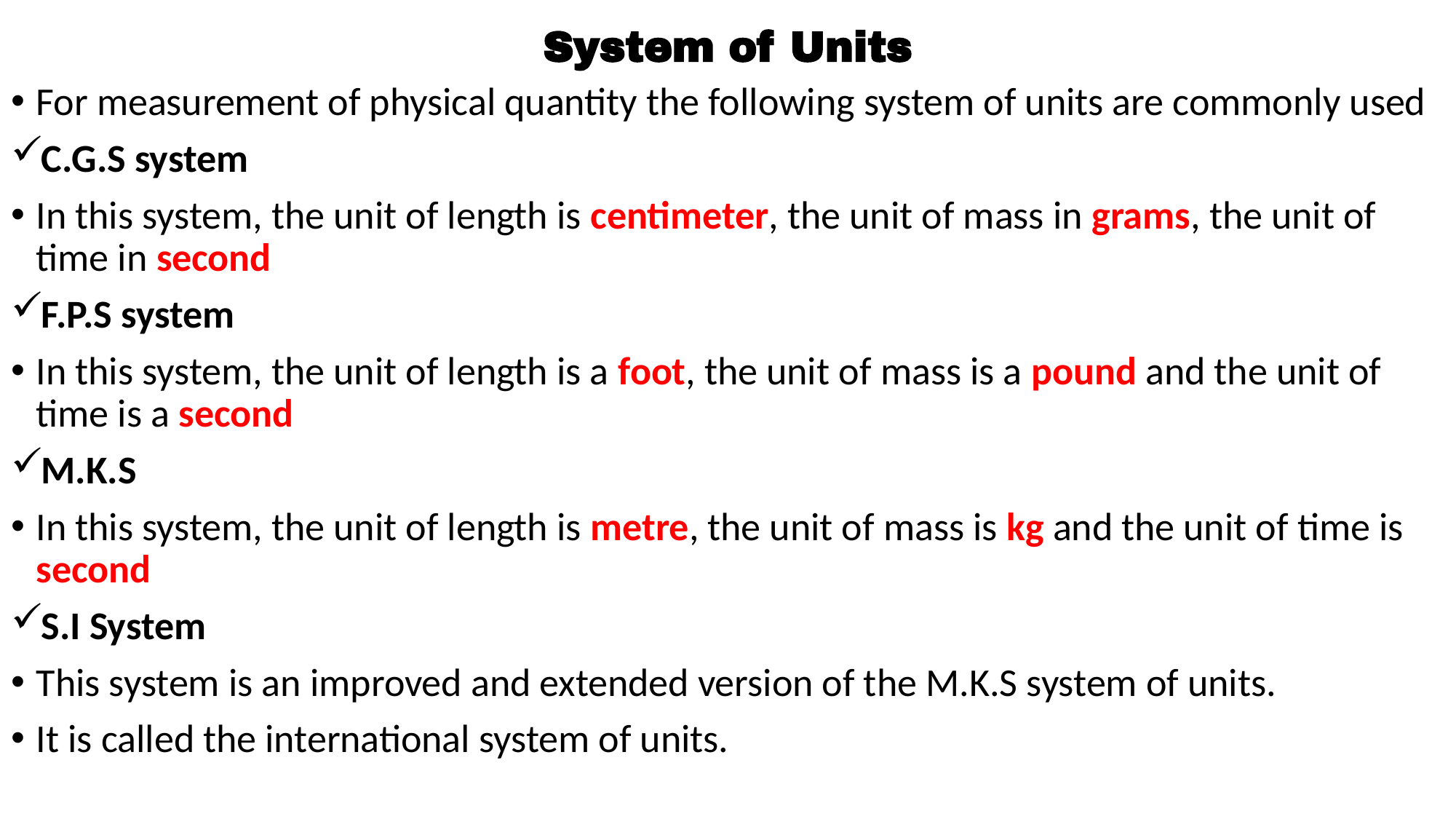

# System of Units
For measurement of physical quantity the following system of units are commonly used
C.G.S system
In this system, the unit of length is centimeter, the unit of mass in grams, the unit of time in second
F.P.S system
In this system, the unit of length is a foot, the unit of mass is a pound and the unit of time is a second
M.K.S
In this system, the unit of length is metre, the unit of mass is kg and the unit of time is second
S.I System
This system is an improved and extended version of the M.K.S system of units.
It is called the international system of units.